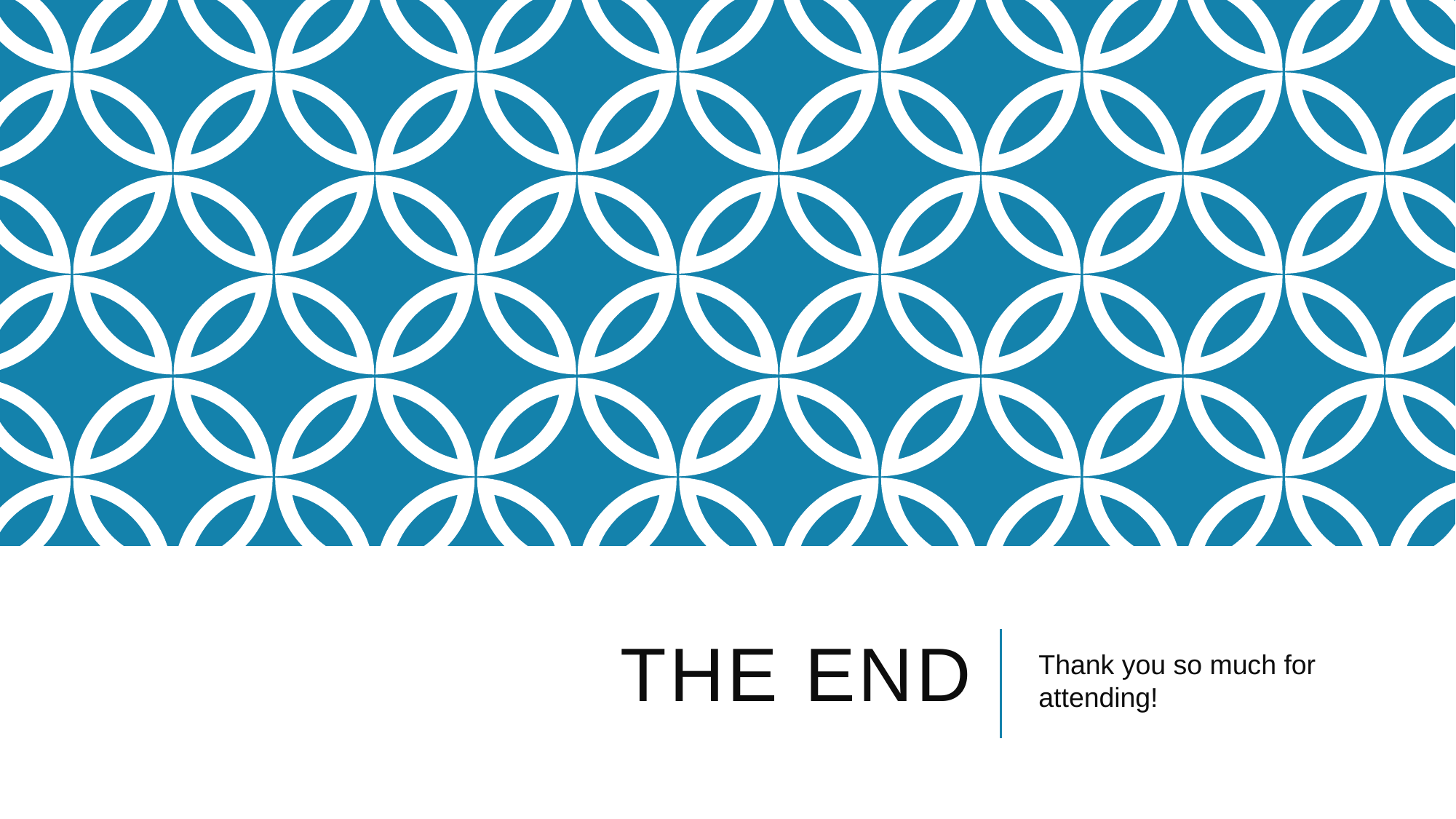

# The end
Thank you so much for attending!